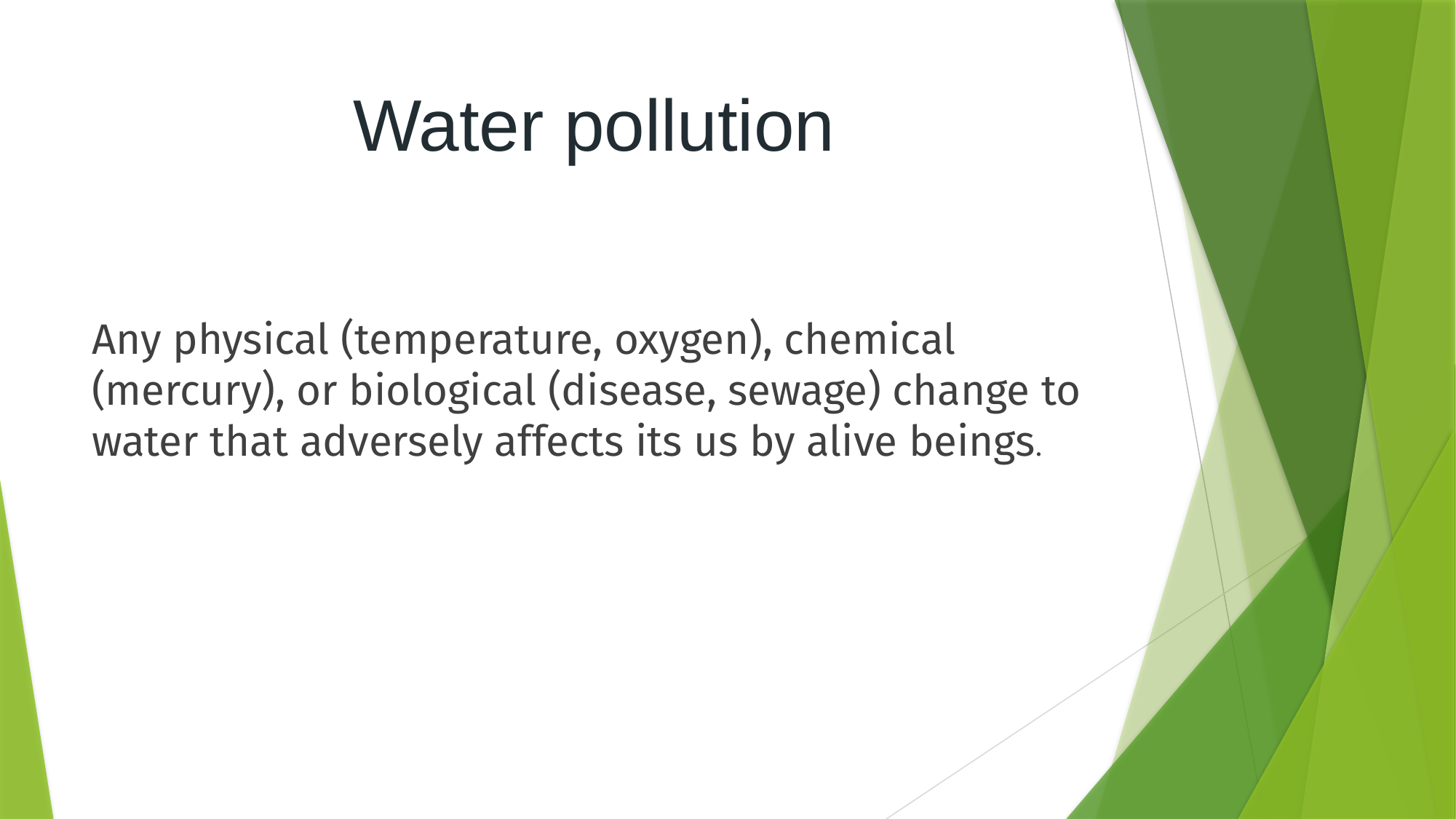

# Water pollution

Any physical (temperature, oxygen), chemical (mercury), or biological (disease, sewage) change to water that adversely affects its us by alive beings.